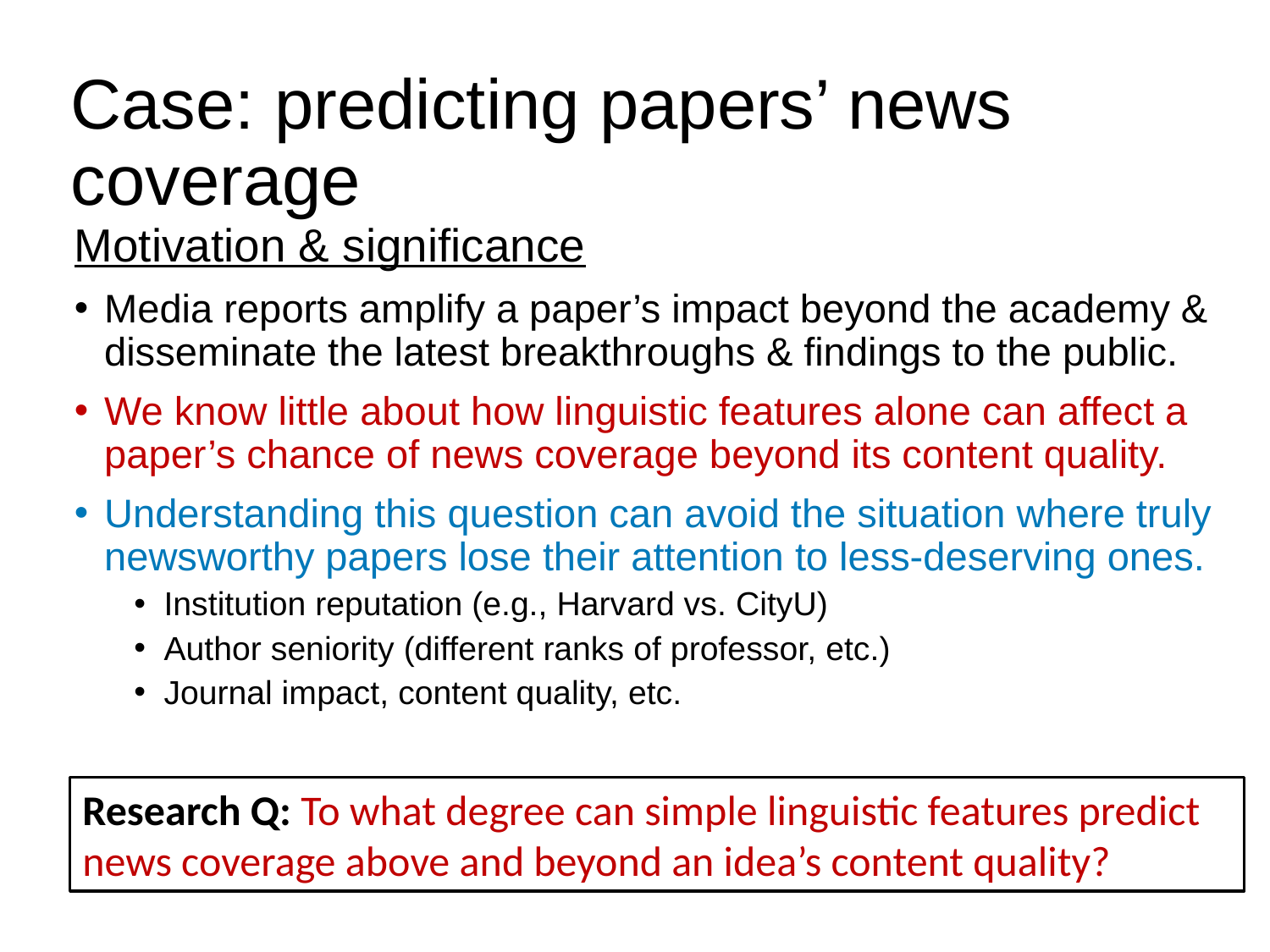

# Case: predicting papers’ news coverage
Motivation & significance
Media reports amplify a paper’s impact beyond the academy & disseminate the latest breakthroughs & findings to the public.
We know little about how linguistic features alone can affect a paper’s chance of news coverage beyond its content quality.
Understanding this question can avoid the situation where truly newsworthy papers lose their attention to less-deserving ones.
Institution reputation (e.g., Harvard vs. CityU)
Author seniority (different ranks of professor, etc.)
Journal impact, content quality, etc.
Research Q: To what degree can simple linguistic features predict news coverage above and beyond an idea’s content quality?